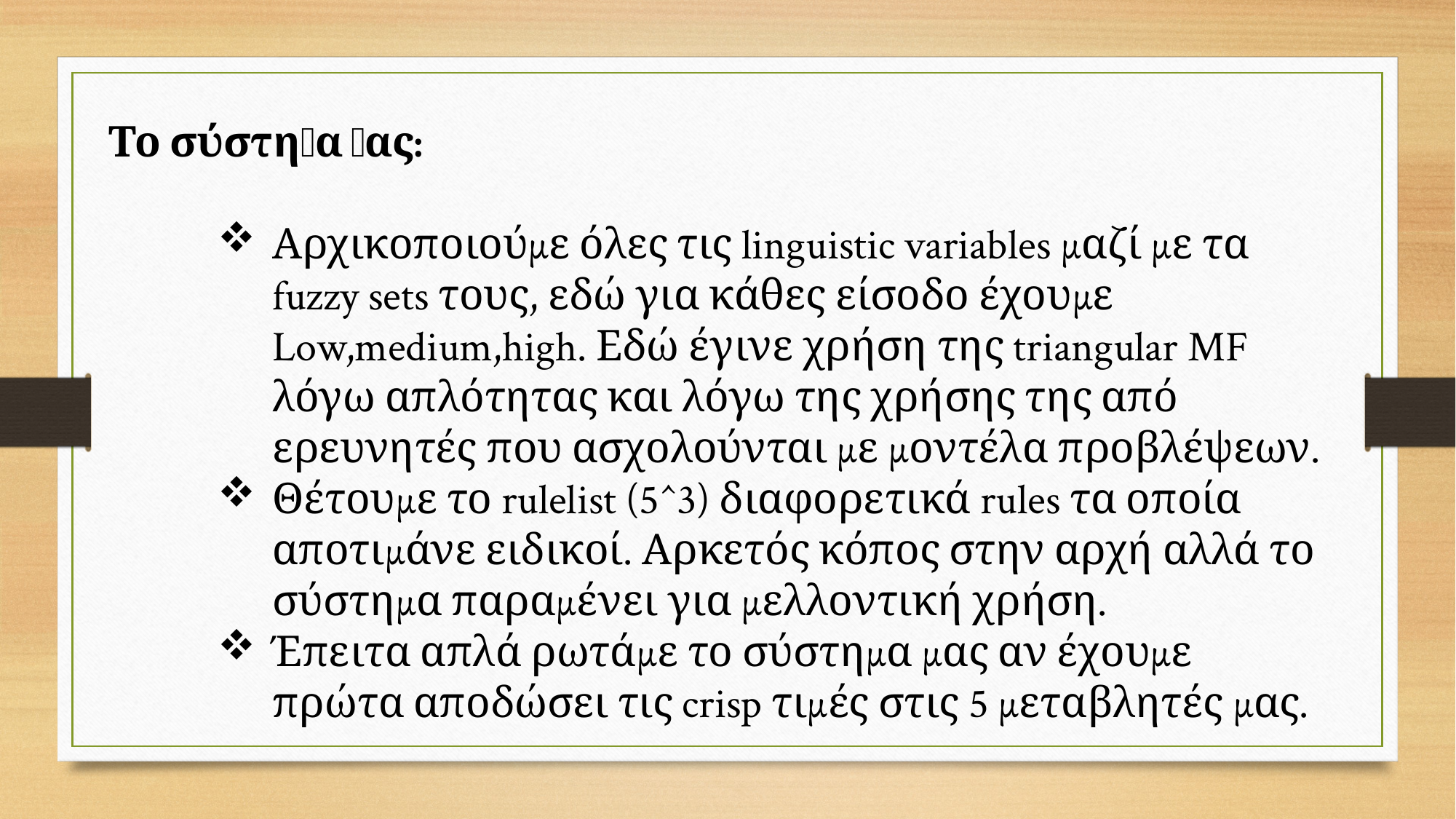

Το σύστημα μας:

Αρχικοποιούμε όλες τις linguistic variables μαζί με τα fuzzy sets τους, εδώ για κάθες είσοδο έχουμε Low,medium,high. Εδώ έγινε χρήση της triangular MF λόγω απλότητας και λόγω της χρήσης της από ερευνητές που ασχολούνται με μοντέλα προβλέψεων.
Θέτουμε το rulelist (5^3) διαφορετικά rules τα οποία αποτιμάνε ειδικοί. Αρκετός κόπος στην αρχή αλλά το σύστημα παραμένει για μελλοντική χρήση.
Έπειτα απλά ρωτάμε το σύστημα μας αν έχουμε πρώτα αποδώσει τις crisp τιμές στις 5 μεταβλητές μας.